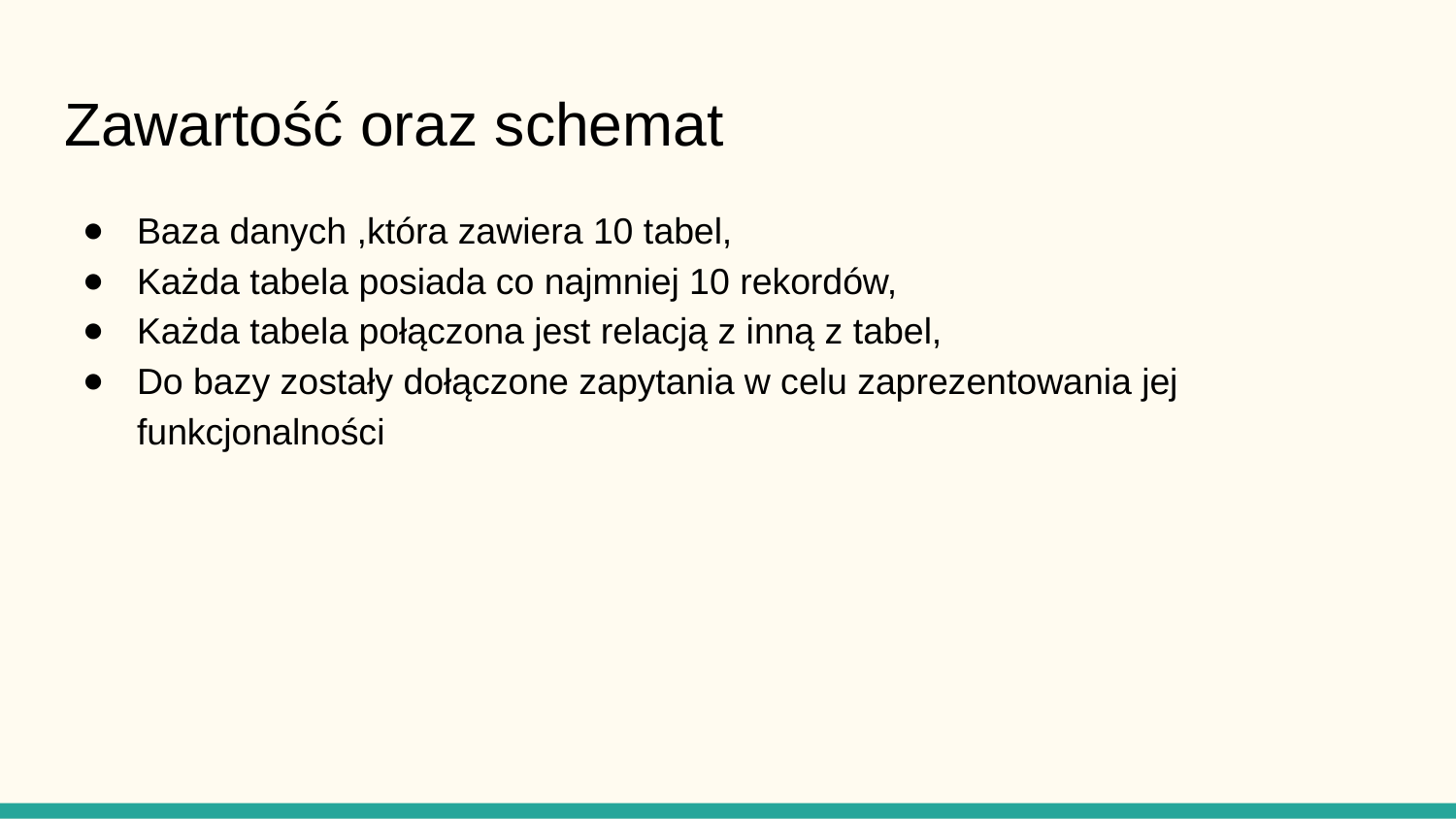

# Zawartość oraz schemat
Baza danych ,która zawiera 10 tabel,
Każda tabela posiada co najmniej 10 rekordów,
Każda tabela połączona jest relacją z inną z tabel,
Do bazy zostały dołączone zapytania w celu zaprezentowania jej funkcjonalności